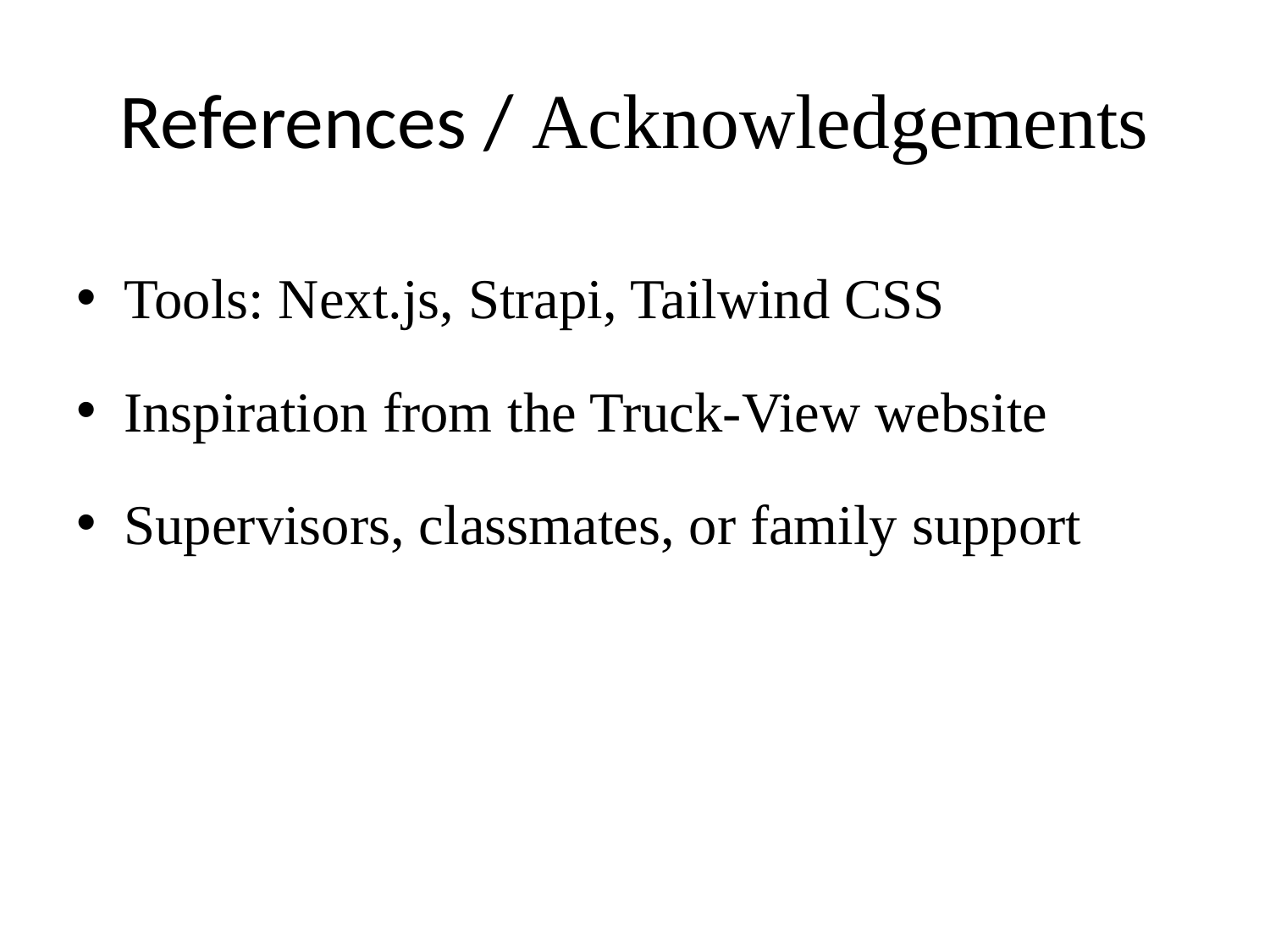

# References / Acknowledgements
Tools: Next.js, Strapi, Tailwind CSS
Inspiration from the Truck-View website
Supervisors, classmates, or family support